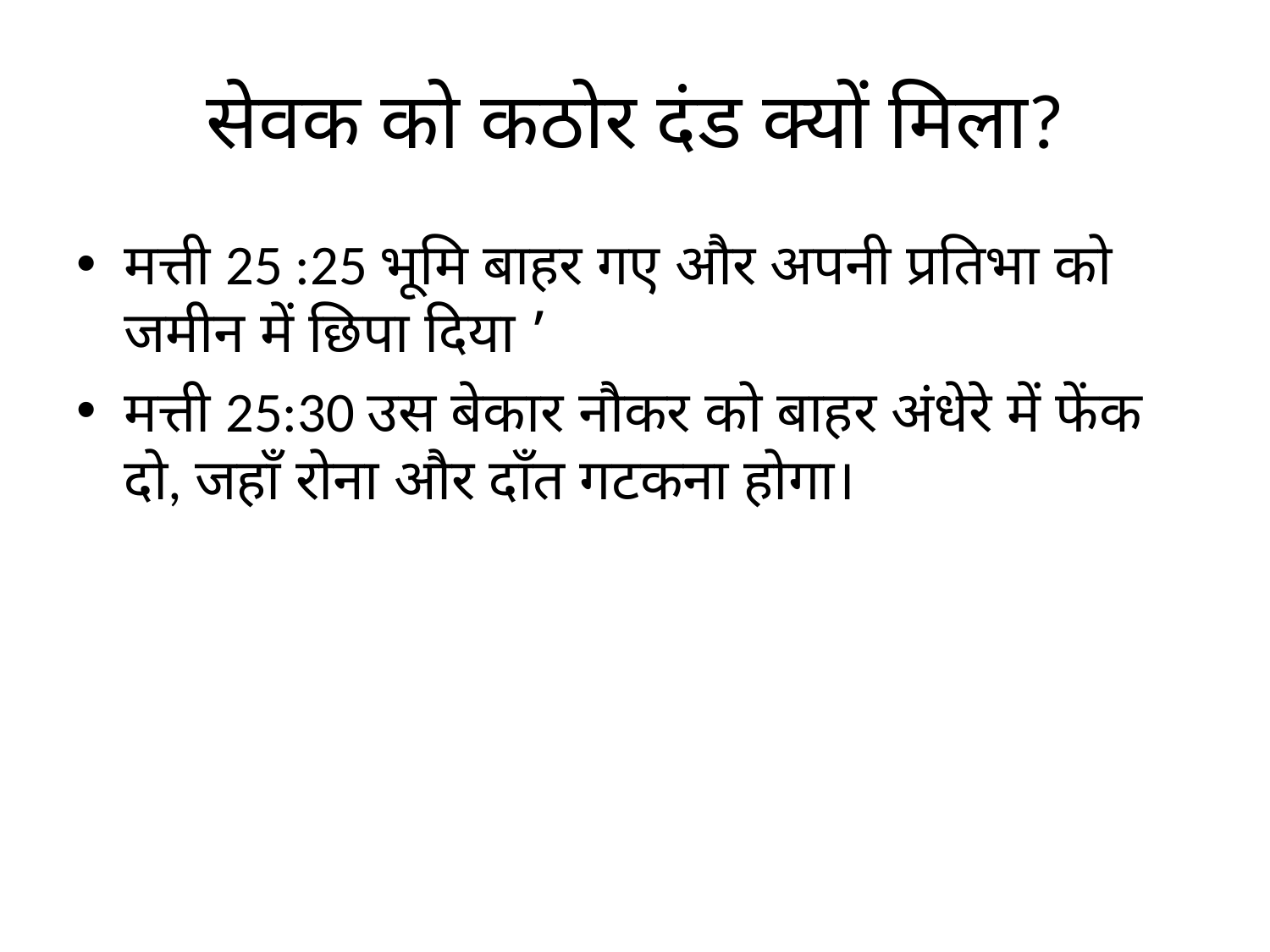

# सेवक को कठोर दंड क्यों मिला?
मत्ती 25 :25 भूमि बाहर गए और अपनी प्रतिभा को जमीन में छिपा दिया ’
मत्ती 25:30 उस बेकार नौकर को बाहर अंधेरे में फेंक दो, जहाँ रोना और दाँत गटकना होगा।